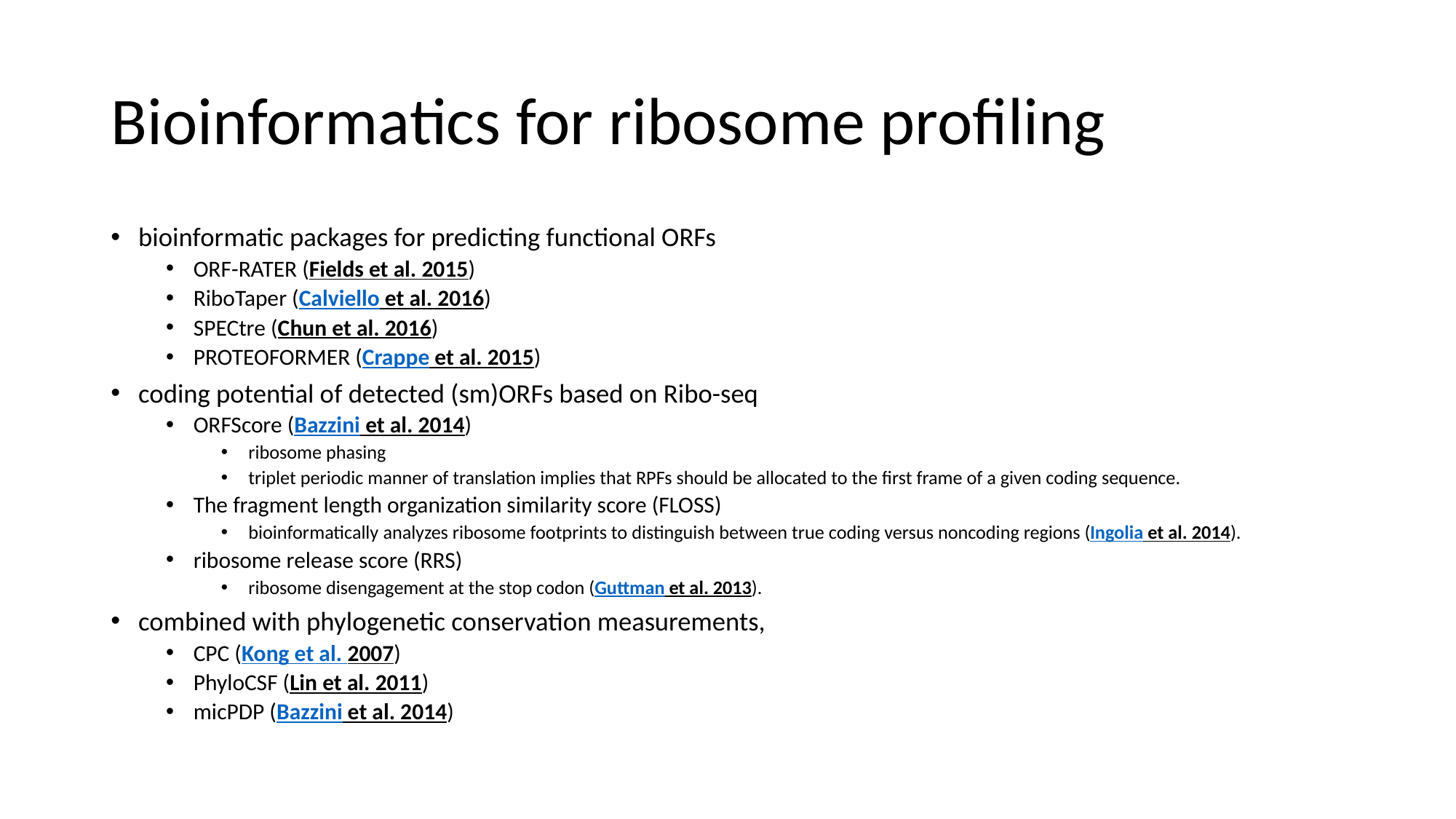

# Bioinformatics for ribosome profiling
bioinformatic packages for predicting functional ORFs
ORF-RATER (Fields et al. 2015)
RiboTaper (Calviello et al. 2016)
SPECtre (Chun et al. 2016)
PROTEOFORMER (Crappe et al. 2015)
coding potential of detected (sm)ORFs based on Ribo-seq
ORFScore (Bazzini et al. 2014)
ribosome phasing
triplet periodic manner of translation implies that RPFs should be allocated to the first frame of a given coding sequence.
The fragment length organization similarity score (FLOSS)
bioinformatically analyzes ribosome footprints to distinguish between true coding versus noncoding regions (Ingolia et al. 2014).
ribosome release score (RRS)
ribosome disengagement at the stop codon (Guttman et al. 2013).
combined with phylogenetic conservation measurements,
CPC (Kong et al. 2007)
PhyloCSF (Lin et al. 2011)
micPDP (Bazzini et al. 2014)